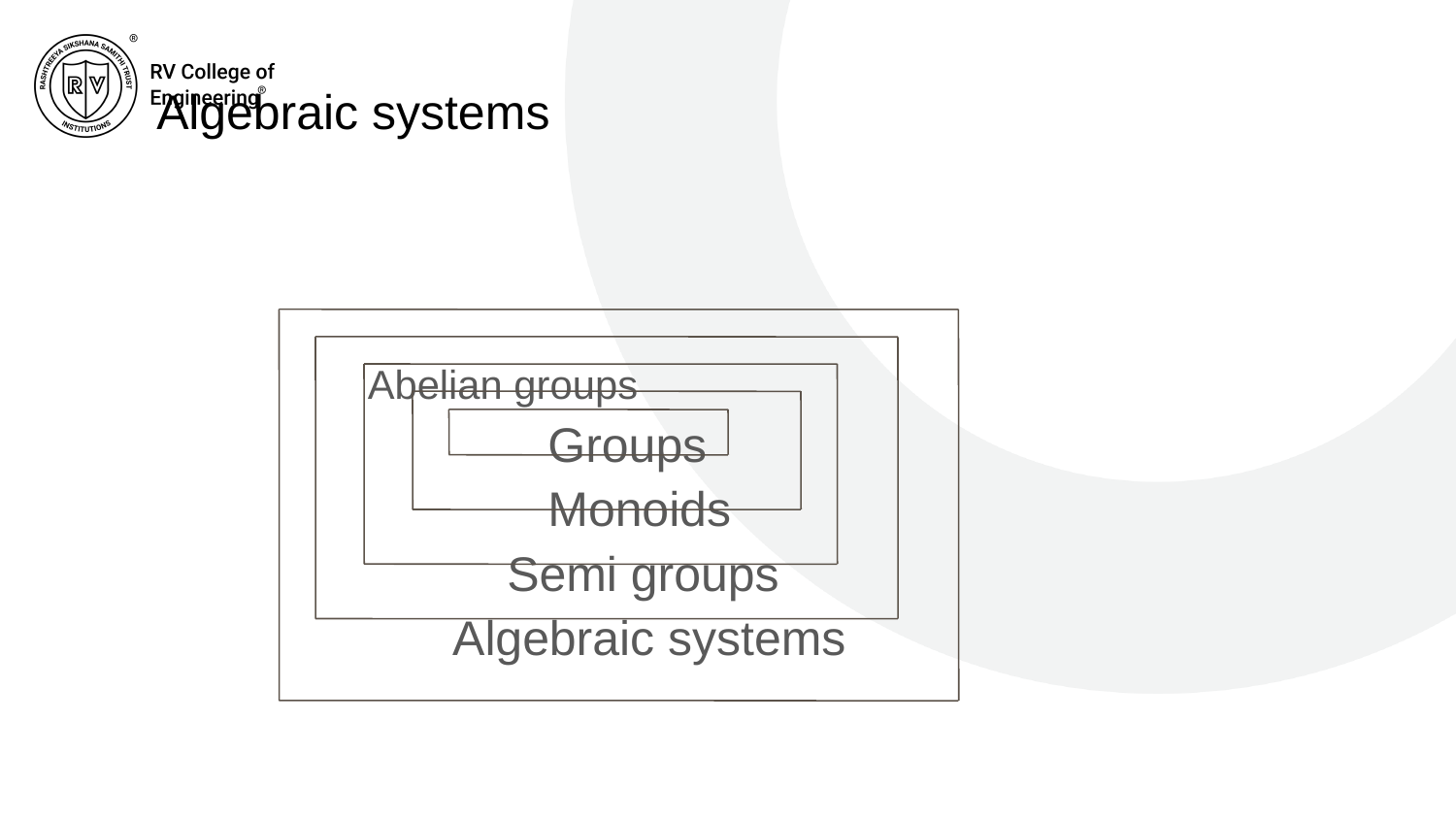

# Algebraic systems

                 Abelian groups
                          Groups
                          Monoids
                       Semi groups
                   Algebraic systems